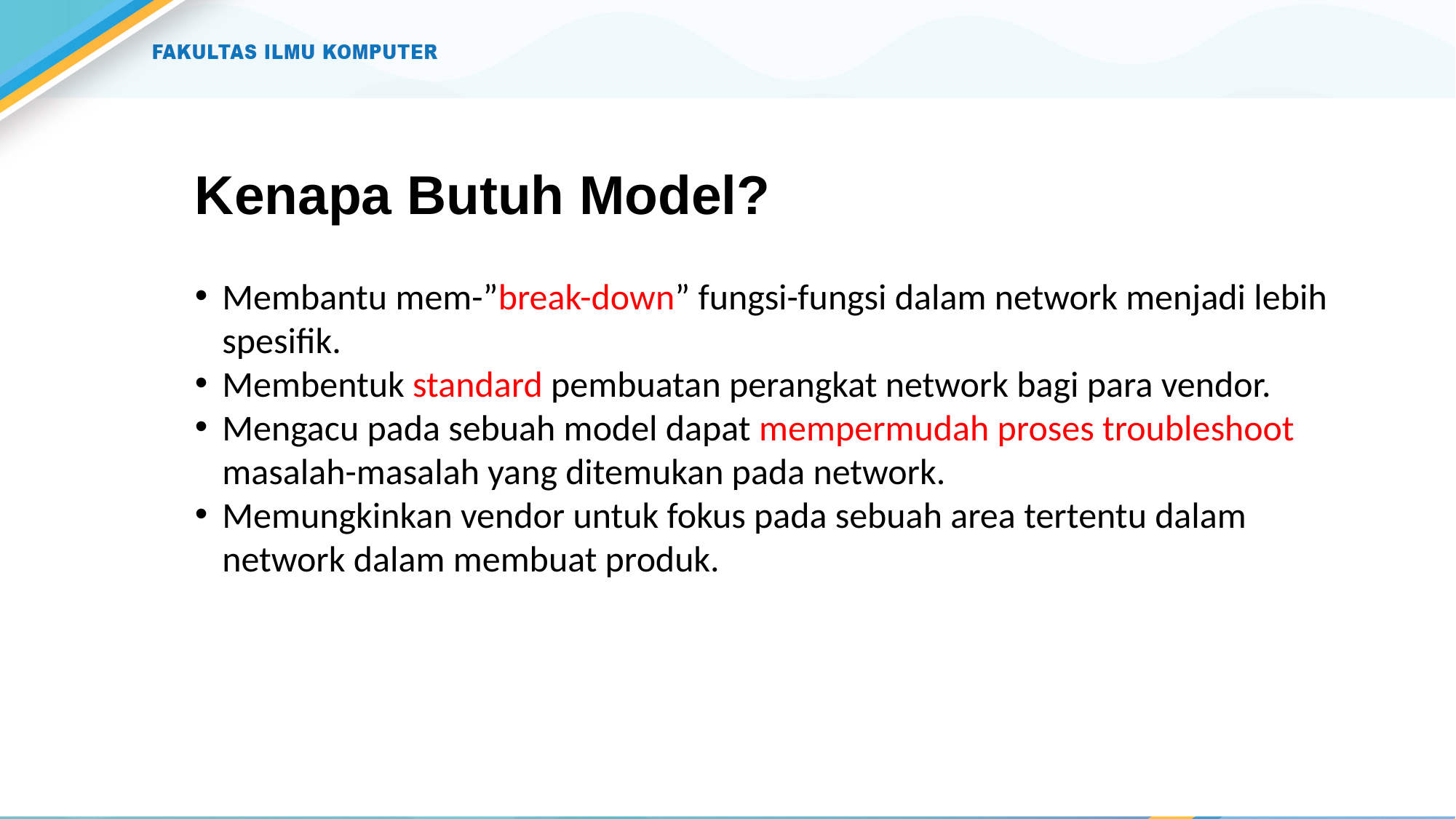

# Kenapa Butuh Model?
Membantu mem-”break-down” fungsi-fungsi dalam network menjadi lebih spesifik.
Membentuk standard pembuatan perangkat network bagi para vendor.
Mengacu pada sebuah model dapat mempermudah proses troubleshoot masalah-masalah yang ditemukan pada network.
Memungkinkan vendor untuk fokus pada sebuah area tertentu dalam network dalam membuat produk.